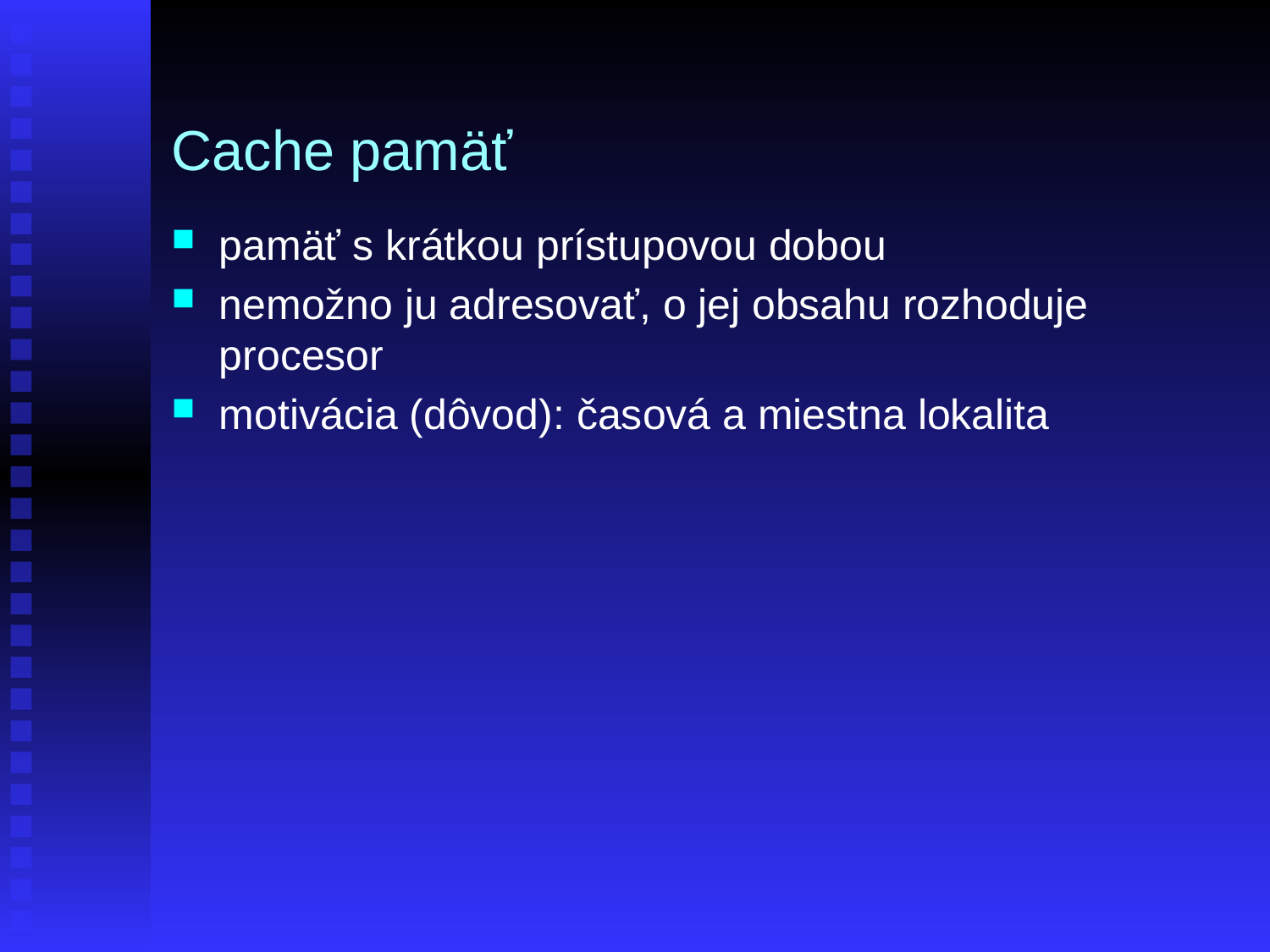

# Cache pamäť
pamäť s krátkou prístupovou dobou
nemožno ju adresovať, o jej obsahu rozhoduje procesor
motivácia (dôvod): časová a miestna lokalita